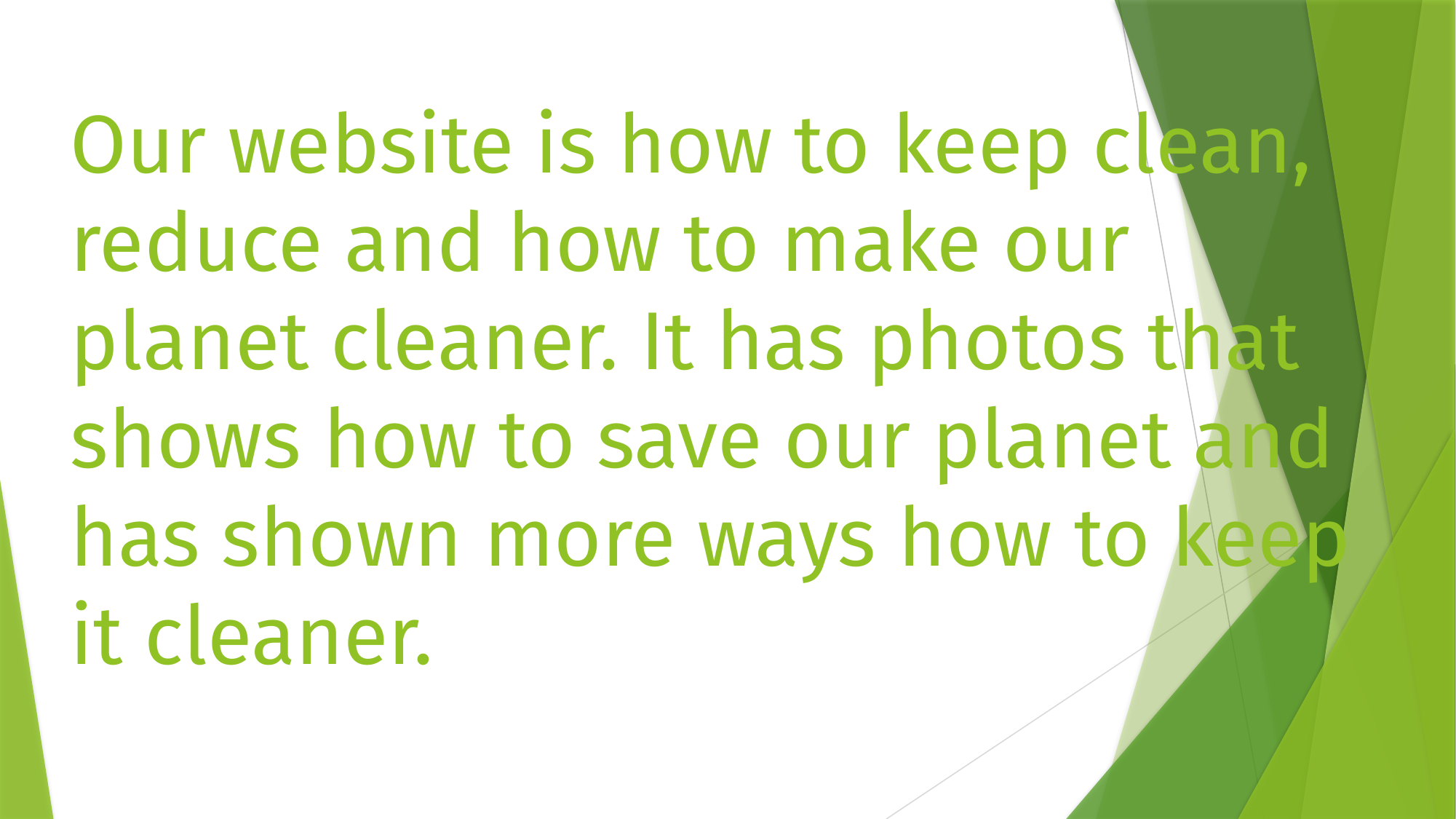

# Our website is how to keep clean, reduce and how to make our planet cleaner. It has photos that shows how to save our planet and has shown more ways how to keep it cleaner.